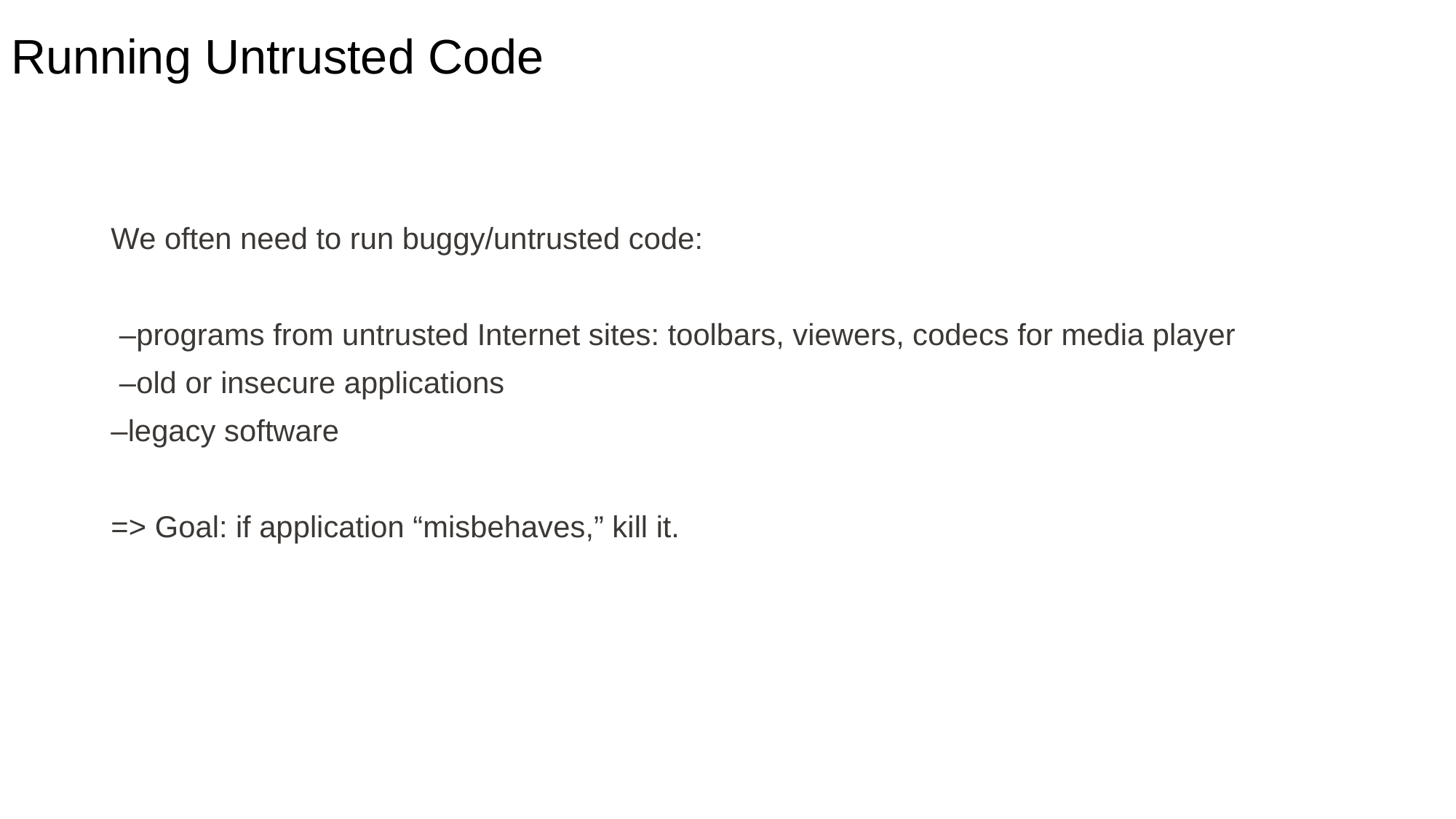

# Running Untrusted Code
We often need to run buggy/untrusted code:

 –programs from untrusted Internet sites: toolbars, viewers, codecs for media player
 –old or insecure applications
–legacy software

=> Goal: if application “misbehaves,” kill it.